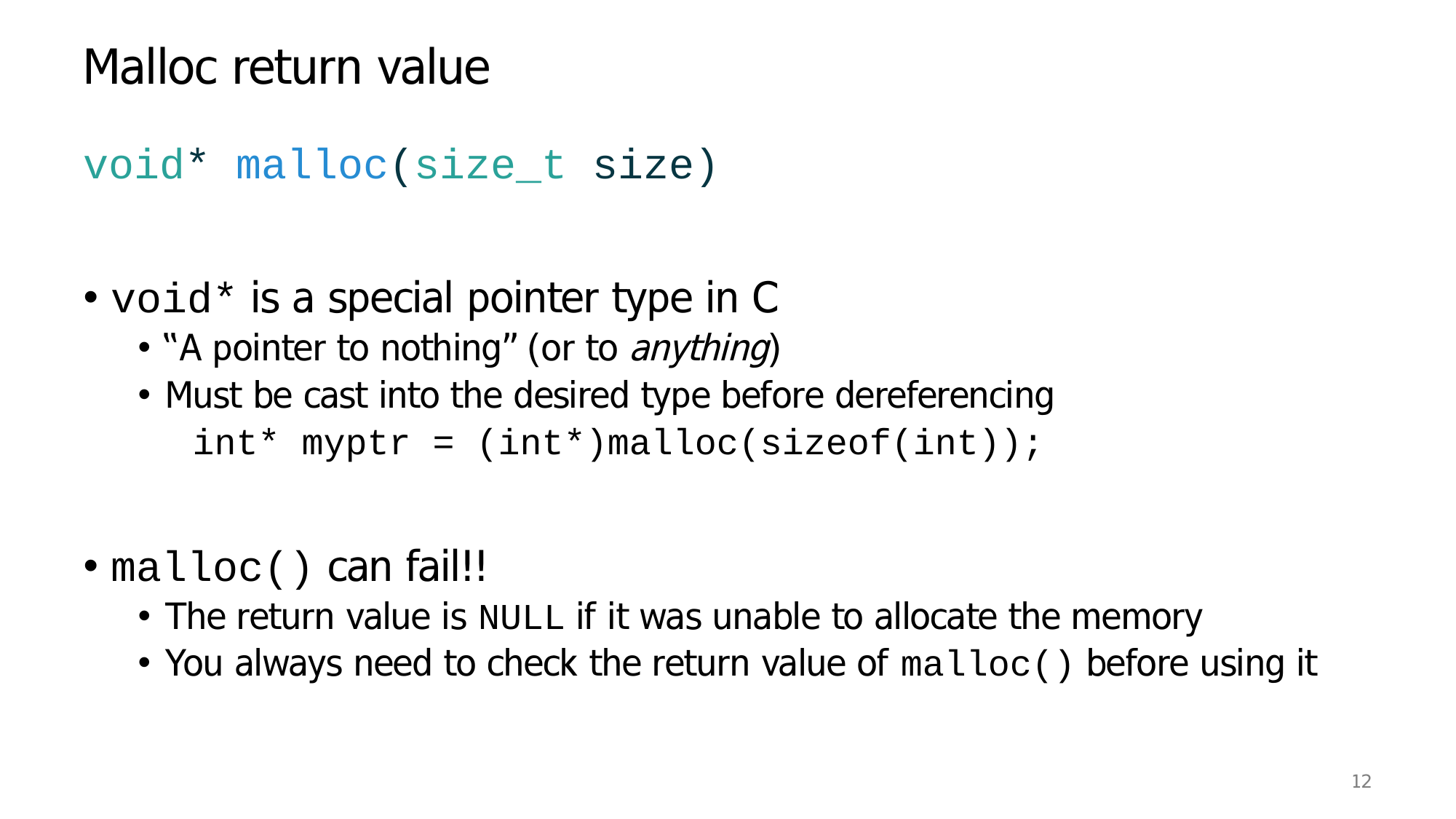

# Malloc return value
void* malloc(size_t size)

void* is a special pointer type in C
“A pointer to nothing” (or to anything)
Must be cast into the desired type before dereferencing
int* myptr = (int*)malloc(sizeof(int));

malloc() can fail!!
The return value is NULL if it was unable to allocate the memory
You always need to check the return value of malloc() before using it
12